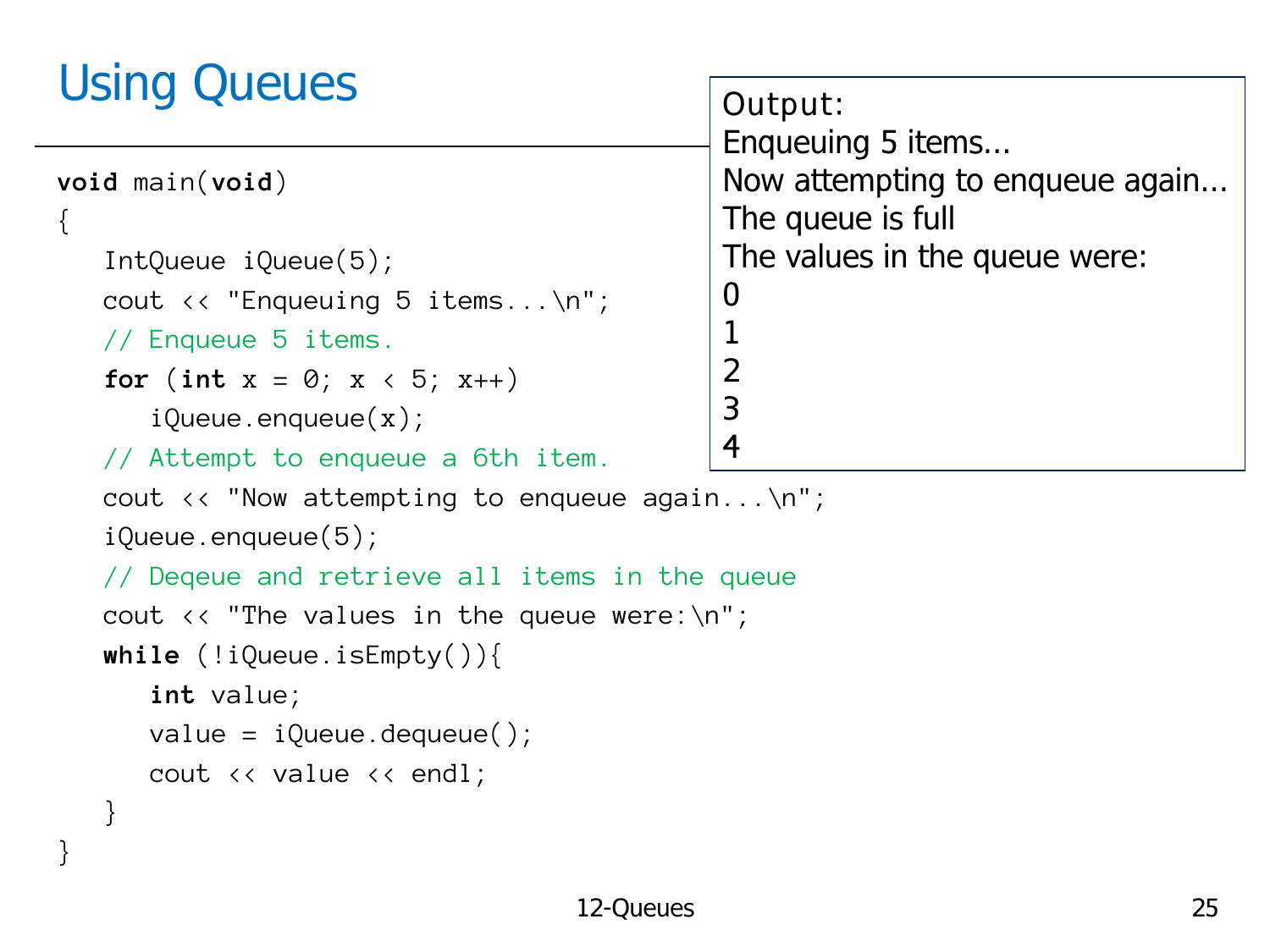

# Using Queues
Output:
Enqueuing 5 items...
Now attempting to enqueue again...
The queue is full
The values in the queue were:
0
1
2
3
4
void main(void)
{
   IntQueue iQueue(5);
   cout << "Enqueuing 5 items...\n";
   // Enqueue 5 items.
   for (int x = 0; x < 5; x++)
      iQueue.enqueue(x);
   // Attempt to enqueue a 6th item.
   cout << "Now attempting to enqueue again...\n";
   iQueue.enqueue(5);
   // Deqeue and retrieve all items in the queue
   cout << "The values in the queue were:\n";
   while (!iQueue.isEmpty()){
      int value;
      value = iQueue.dequeue();
      cout << value << endl;
   }
}
12-Queues
25